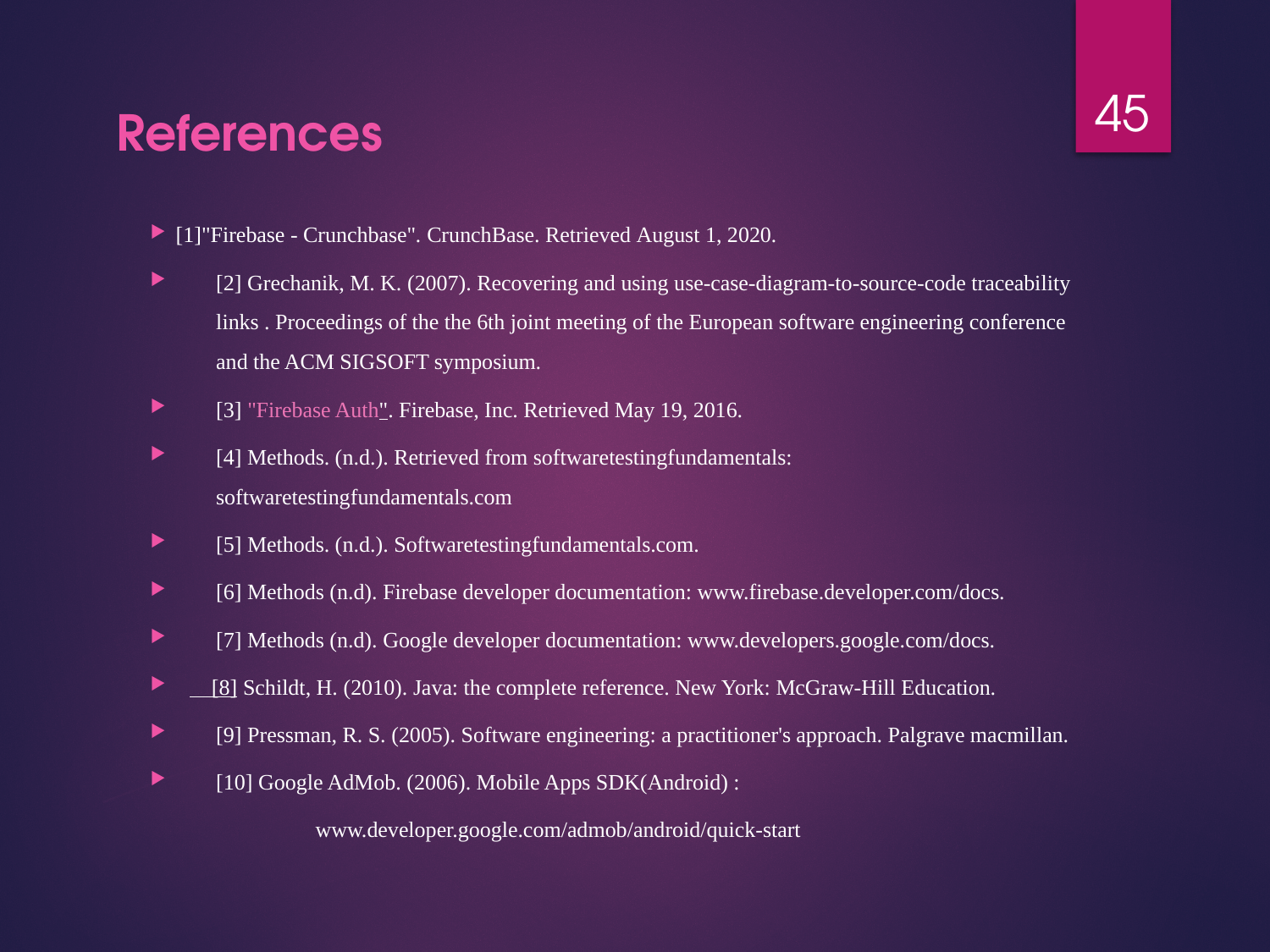

45
# References
   [1]"Firebase - Crunchbase". CrunchBase. Retrieved August 1, 2020.
[2] Grechanik, M. K. (2007). Recovering and using use-case-diagram-to-source-code traceability links . Proceedings of the the 6th joint meeting of the European software engineering conference and the ACM SIGSOFT symposium.
[3] "Firebase Auth". Firebase, Inc. Retrieved May 19, 2016.
[4] Methods. (n.d.). Retrieved from softwaretestingfundamentals: softwaretestingfundamentals.com
[5] Methods. (n.d.). Softwaretestingfundamentals.com.
[6] Methods (n.d). Firebase developer documentation: www.firebase.developer.com/docs.
[7] Methods (n.d). Google developer documentation: www.developers.google.com/docs.
    [8] Schildt, H. (2010). Java: the complete reference. New York: McGraw-Hill Education.
[9] Pressman, R. S. (2005). Software engineering: a practitioner's approach. Palgrave macmillan.
[10] Google AdMob. (2006). Mobile Apps SDK(Android) :
                              www.developer.google.com/admob/android/quick-start